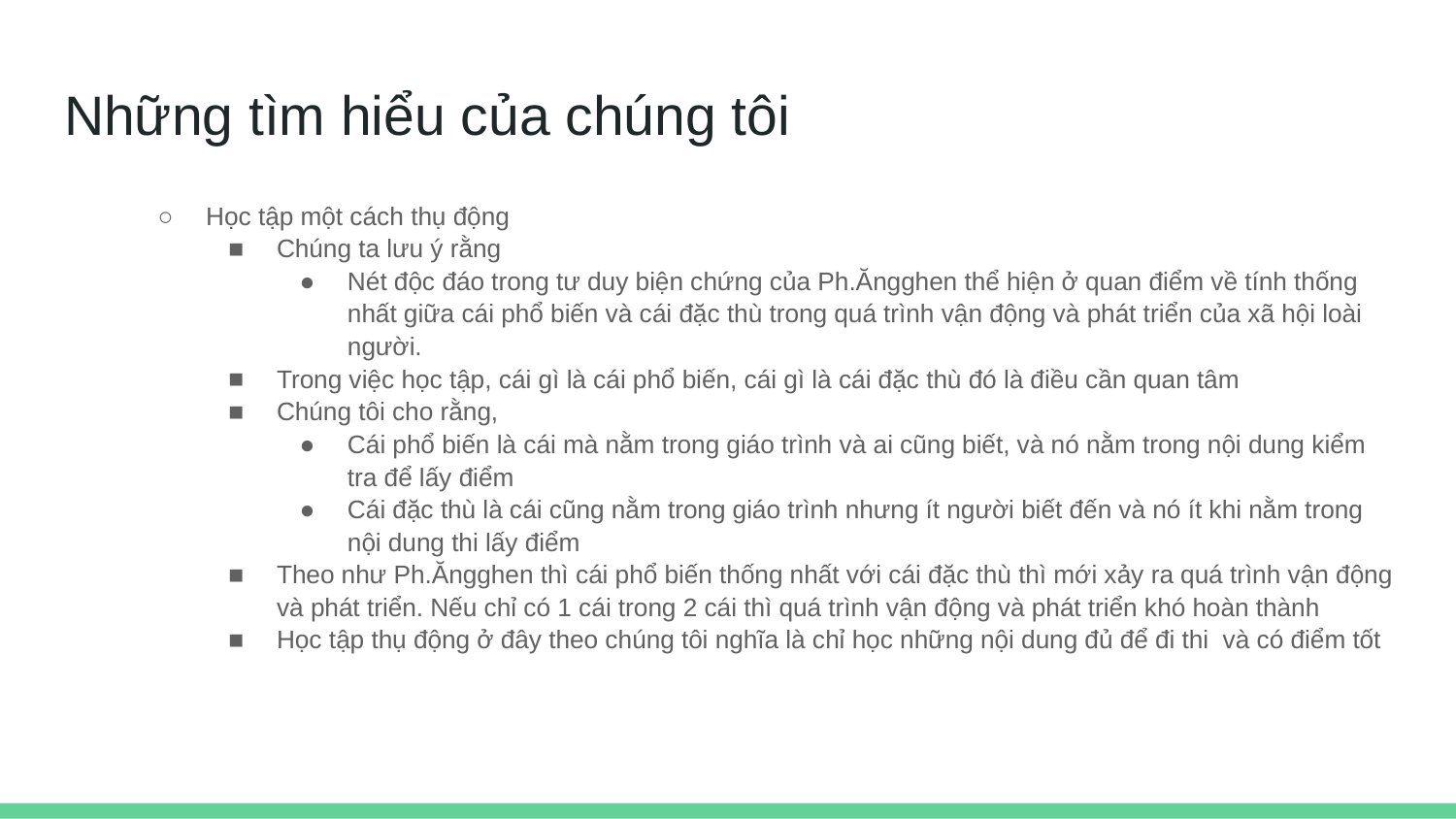

# Những tìm hiểu của chúng tôi
Học tập một cách thụ động
Chúng ta lưu ý rằng
Nét độc đáo trong tư duy biện chứng của Ph.Ăngghen thể hiện ở quan điểm về tính thống nhất giữa cái phổ biến và cái đặc thù trong quá trình vận động và phát triển của xã hội loài người.
Trong việc học tập, cái gì là cái phổ biến, cái gì là cái đặc thù đó là điều cần quan tâm
Chúng tôi cho rằng,
Cái phổ biến là cái mà nằm trong giáo trình và ai cũng biết, và nó nằm trong nội dung kiểm tra để lấy điểm
Cái đặc thù là cái cũng nằm trong giáo trình nhưng ít người biết đến và nó ít khi nằm trong nội dung thi lấy điểm
Theo như Ph.Ăngghen thì cái phổ biến thống nhất với cái đặc thù thì mới xảy ra quá trình vận động và phát triển. Nếu chỉ có 1 cái trong 2 cái thì quá trình vận động và phát triển khó hoàn thành
Học tập thụ động ở đây theo chúng tôi nghĩa là chỉ học những nội dung đủ để đi thi  và có điểm tốt